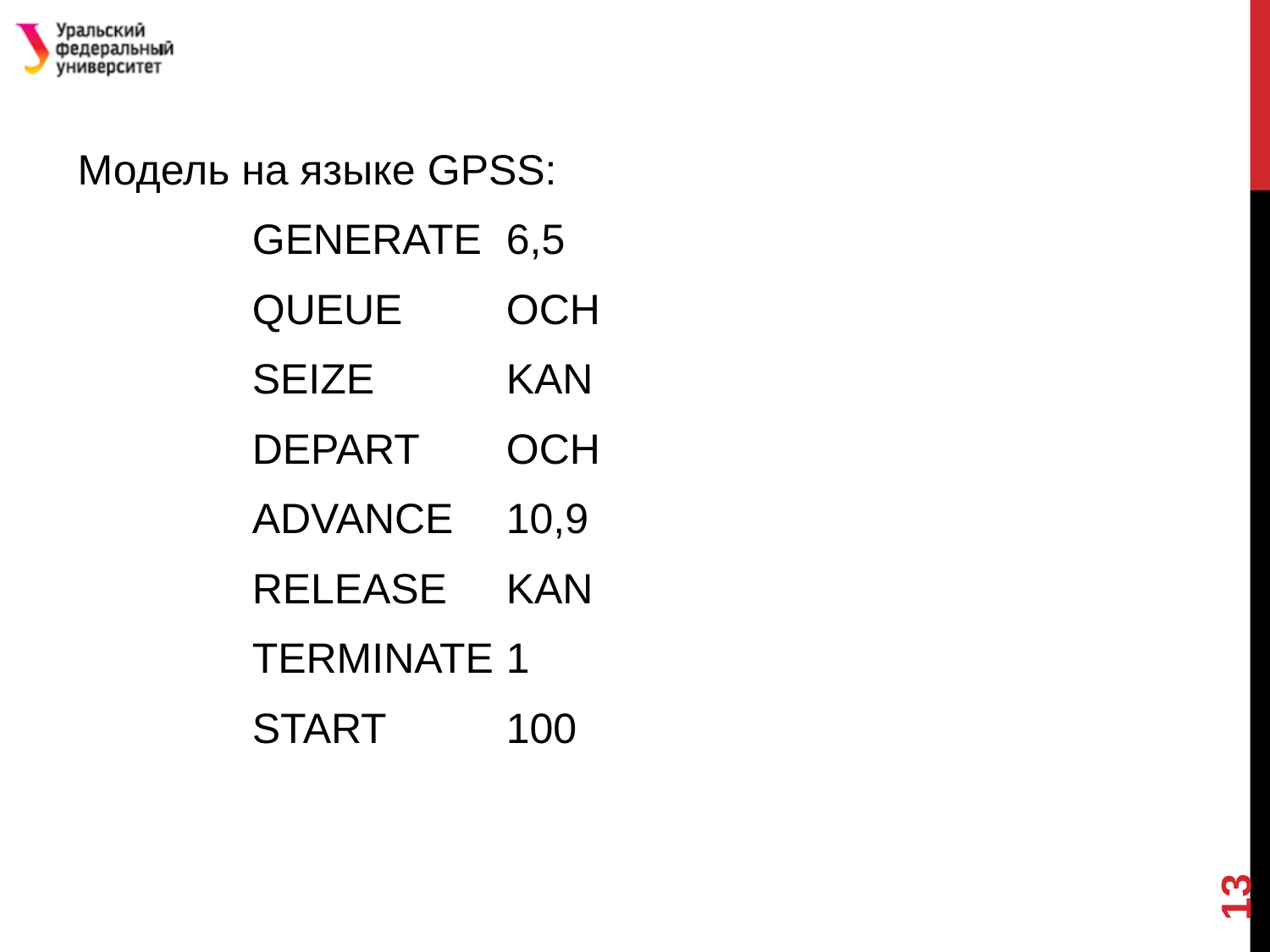

#
Модель на языке GPSS:
		GENERATE	6,5
		QUEUE	OCH
		SEIZE		KAN
		DEPART	OCH
		ADVANCE	10,9
		RELEASE	KAN
		TERMINATE	1
		START	100

13